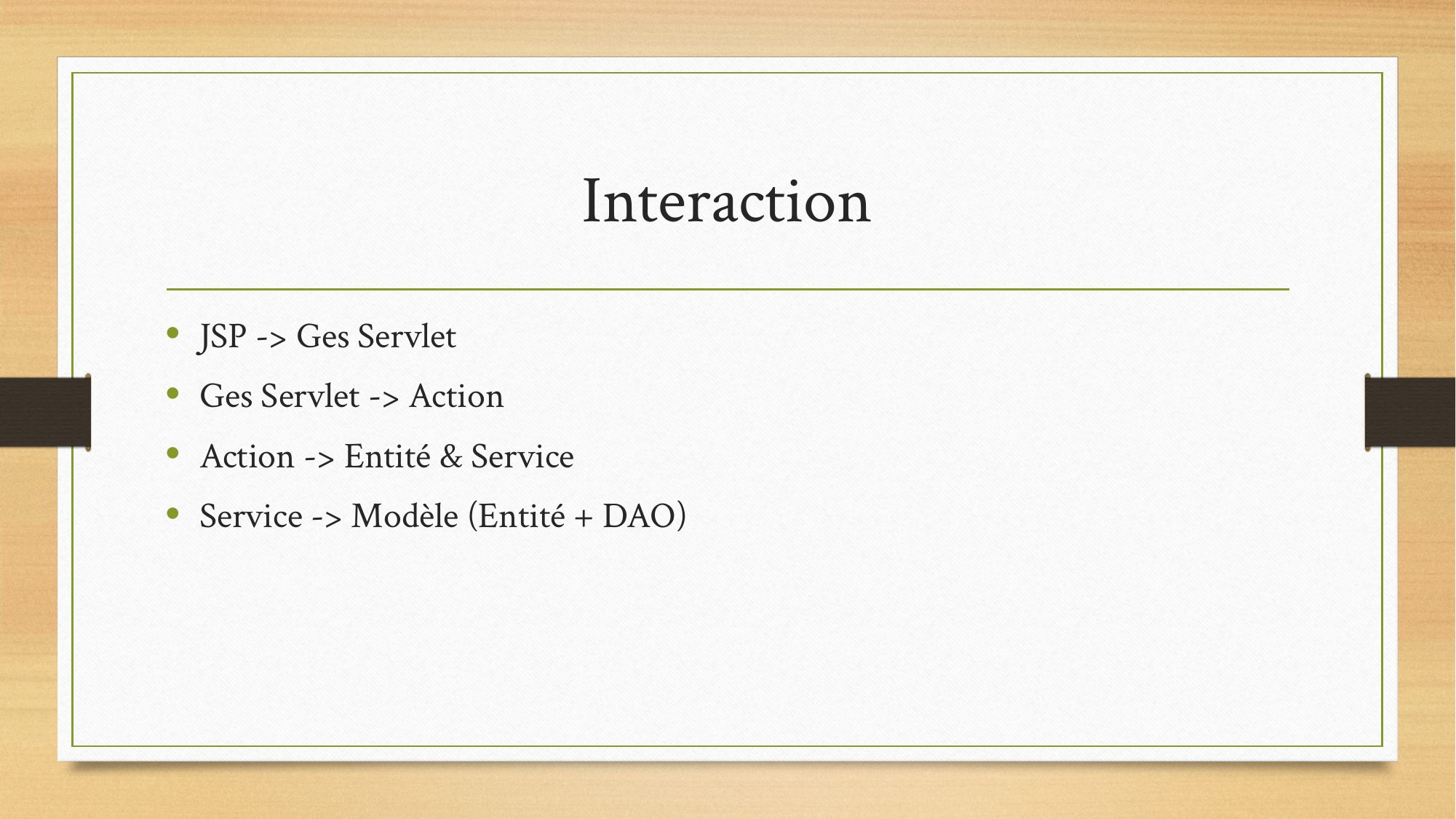

# Interaction
JSP -> Ges Servlet
Ges Servlet -> Action
Action -> Entité & Service
Service -> Modèle (Entité + DAO)